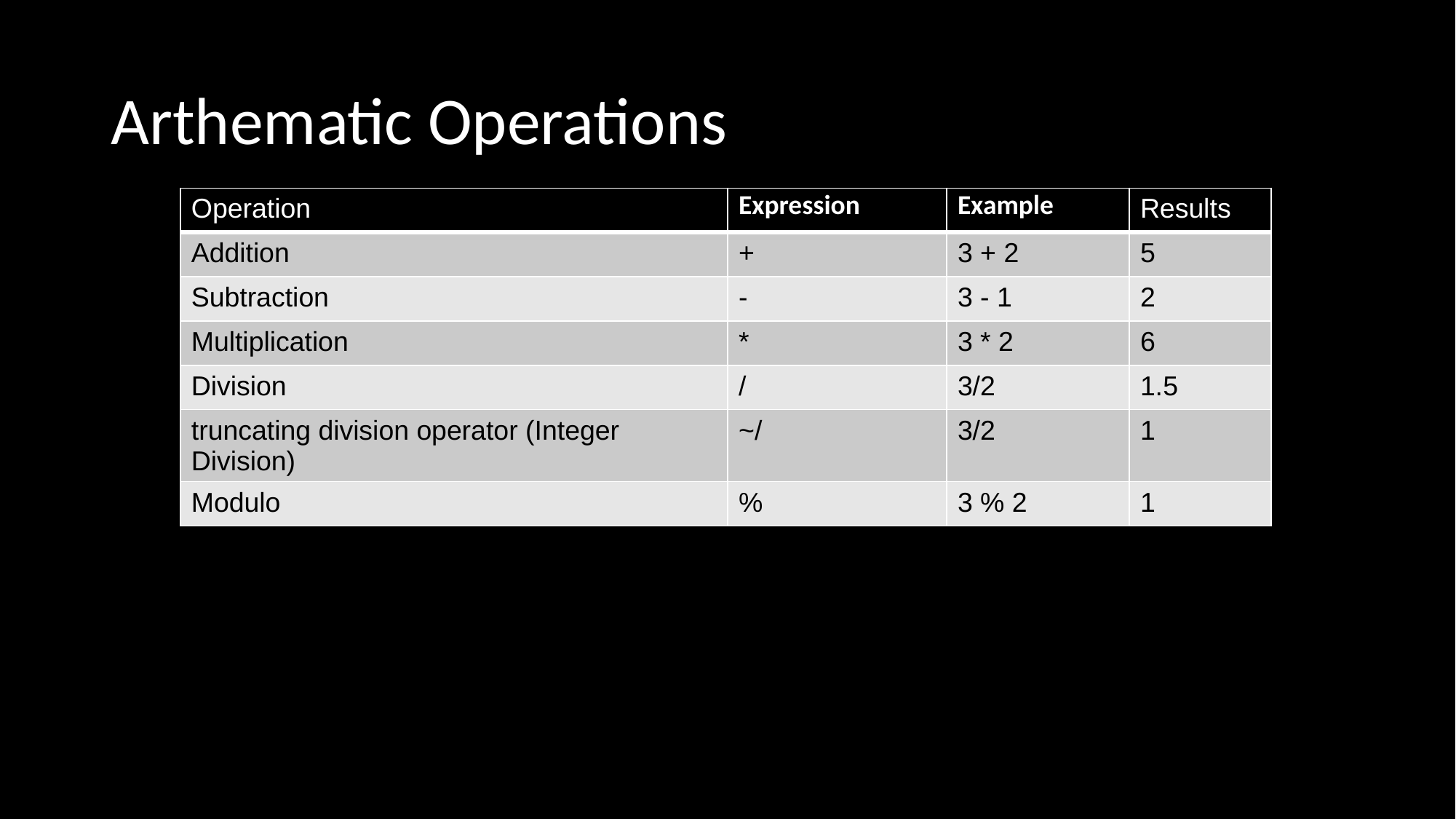

# Arthematic Operations
| Operation | Expression | Example | Results |
| --- | --- | --- | --- |
| Addition | + | 3 + 2 | 5 |
| Subtraction | - | 3 - 1 | 2 |
| Multiplication | \* | 3 \* 2 | 6 |
| Division | / | 3/2 | 1.5 |
| truncating division operator (Integer Division) | ~/ | 3/2 | 1 |
| Modulo | % | 3 % 2 | 1 |